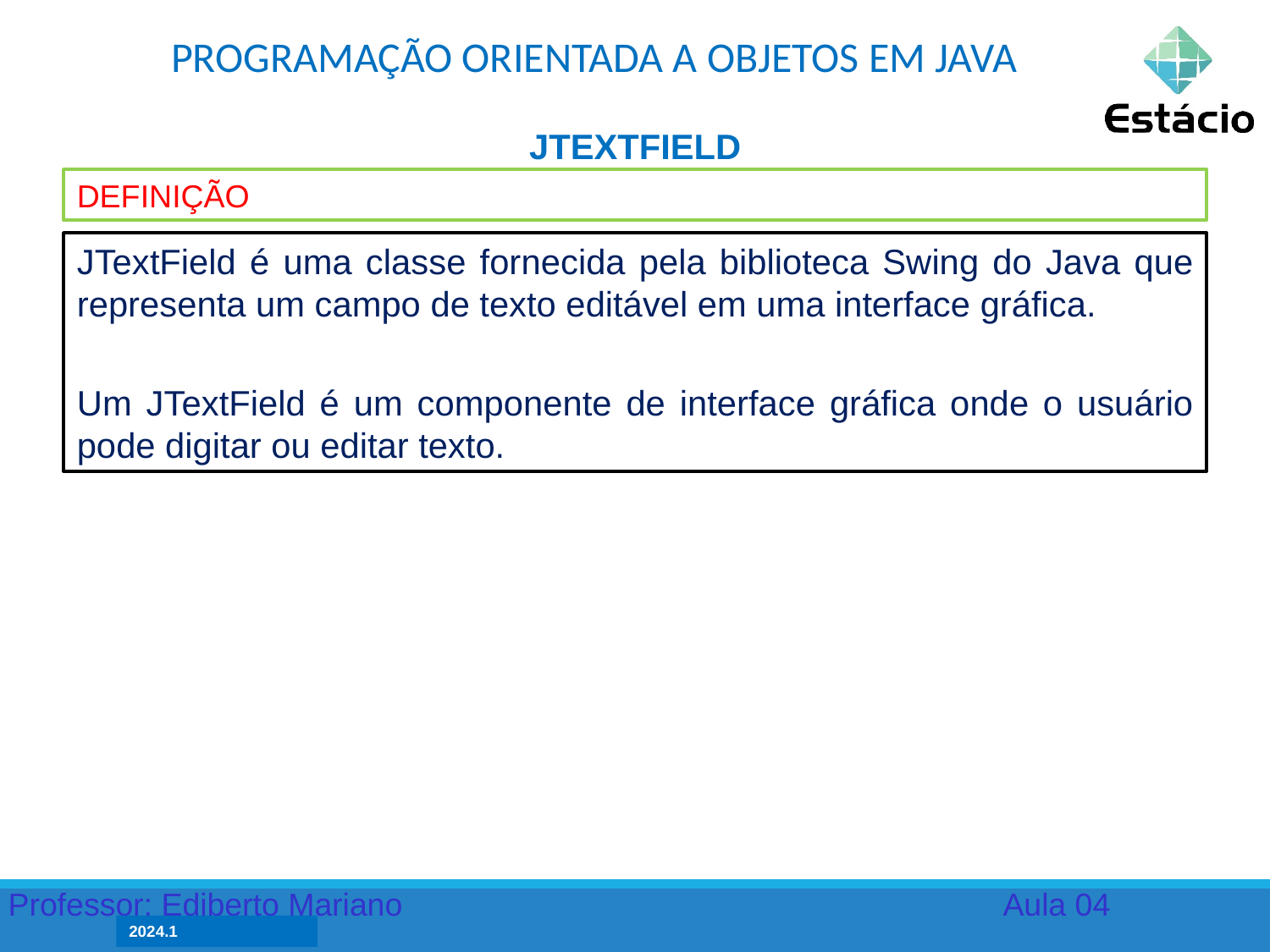

PROGRAMAÇÃO ORIENTADA A OBJETOS EM JAVA
JTEXTFIELD
DEFINIÇÃO
JTextField é uma classe fornecida pela biblioteca Swing do Java que representa um campo de texto editável em uma interface gráfica.

Um JTextField é um componente de interface gráfica onde o usuário pode digitar ou editar texto.